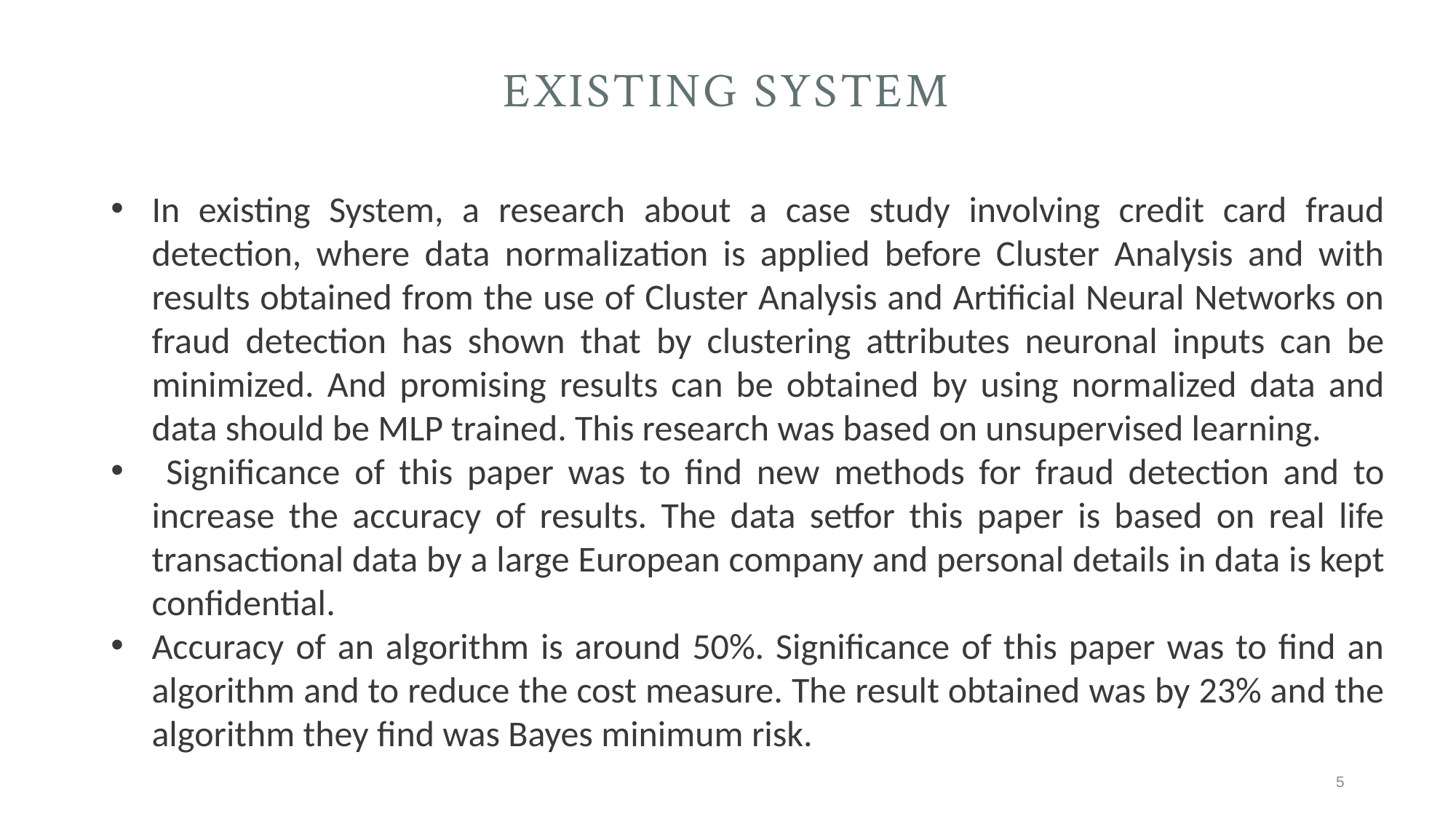

# EXISTING SYSTEM
In existing System, a research about a case study involving credit card fraud detection, where data normalization is applied before Cluster Analysis and with results obtained from the use of Cluster Analysis and Artificial Neural Networks on fraud detection has shown that by clustering attributes neuronal inputs can be minimized. And promising results can be obtained by using normalized data and data should be MLP trained. This research was based on unsupervised learning.
 Significance of this paper was to find new methods for fraud detection and to increase the accuracy of results. The data setfor this paper is based on real life transactional data by a large European company and personal details in data is kept confidential.
Accuracy of an algorithm is around 50%. Significance of this paper was to find an algorithm and to reduce the cost measure. The result obtained was by 23% and the algorithm they find was Bayes minimum risk.
5